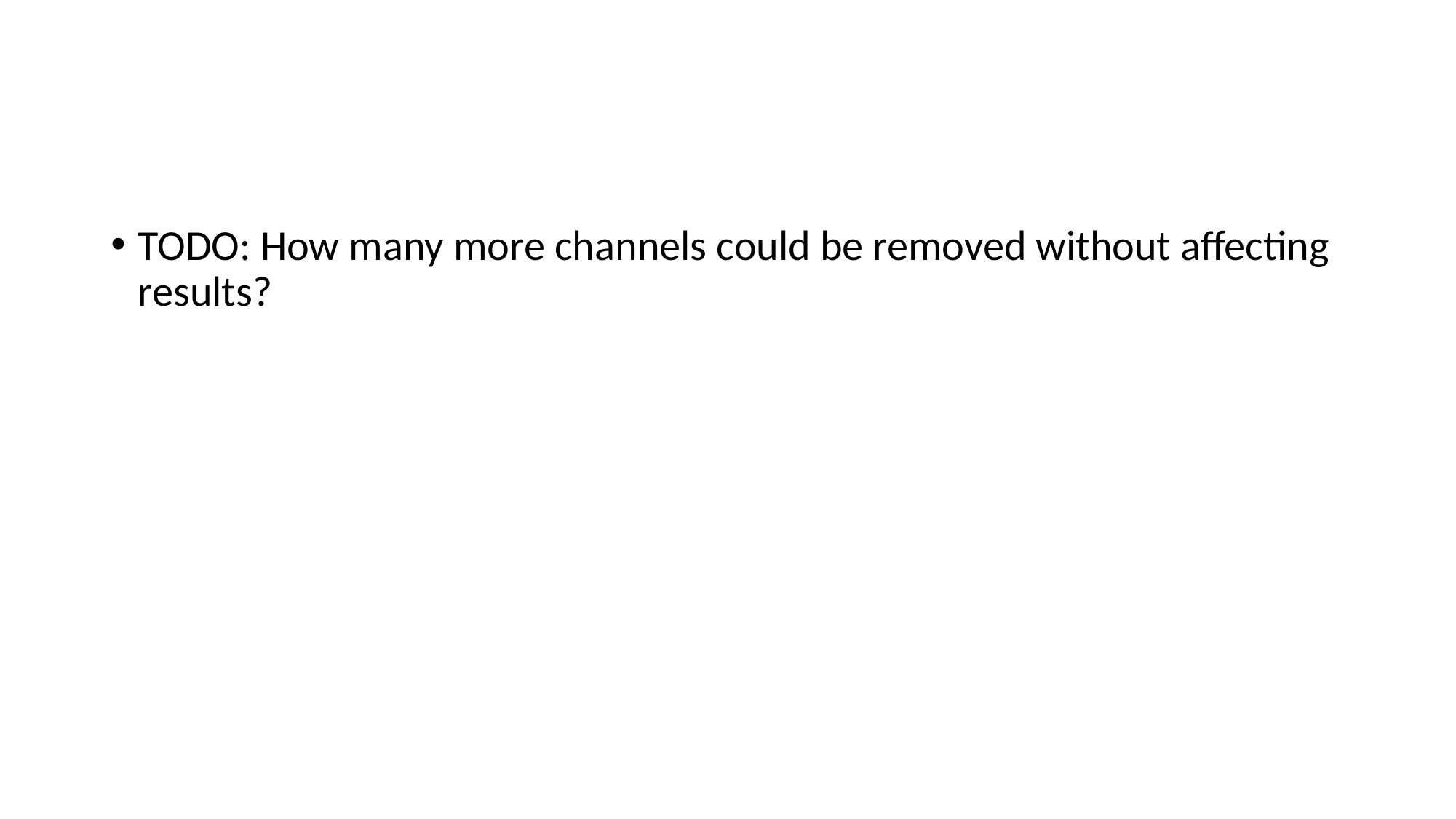

#
TODO: How many more channels could be removed without affecting results?